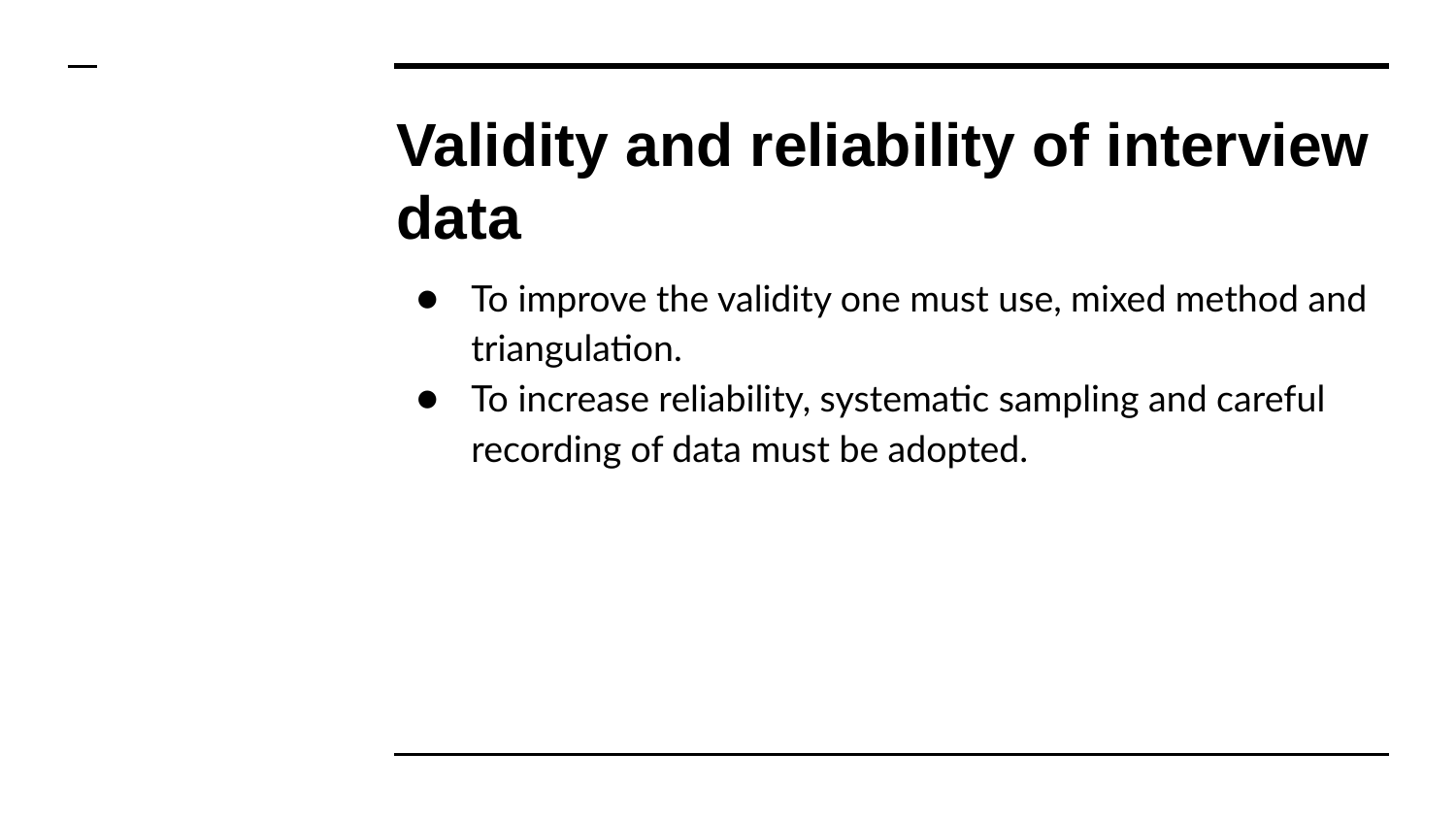

# Validity and reliability of interview data
To improve the validity one must use, mixed method and triangulation.
To increase reliability, systematic sampling and careful recording of data must be adopted.